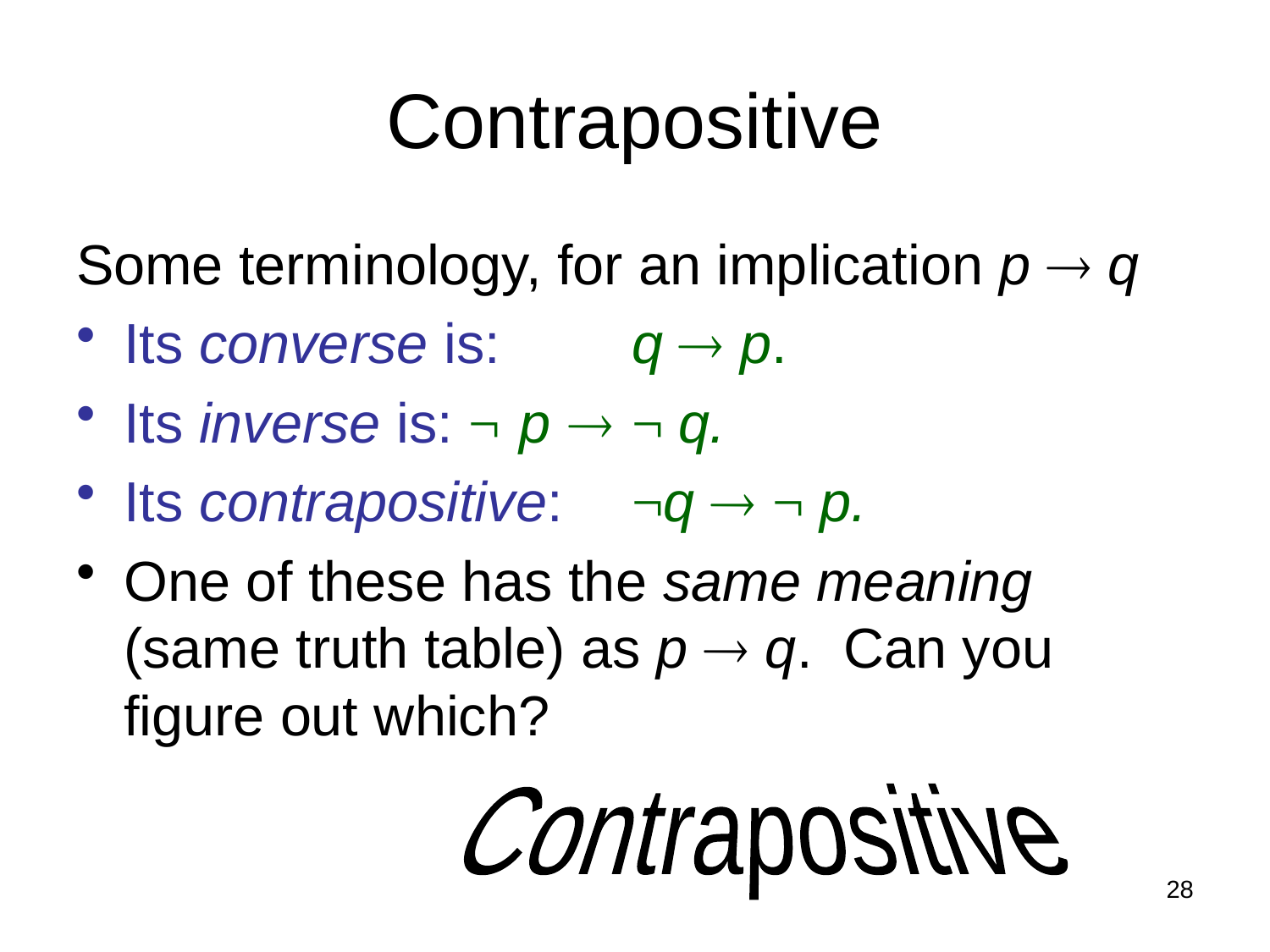

Topic #1.0 – Propositional Logic: Operators
# Contrapositive
Some terminology, for an implication p → q
Its converse is: 	q → p.
Its inverse is: ¬ p → ¬ q.
Its contrapositive:	¬q → ¬ p.
One of these has the same meaning (same truth table) as p → q.  Can you figure out which?
Contrapositive
28